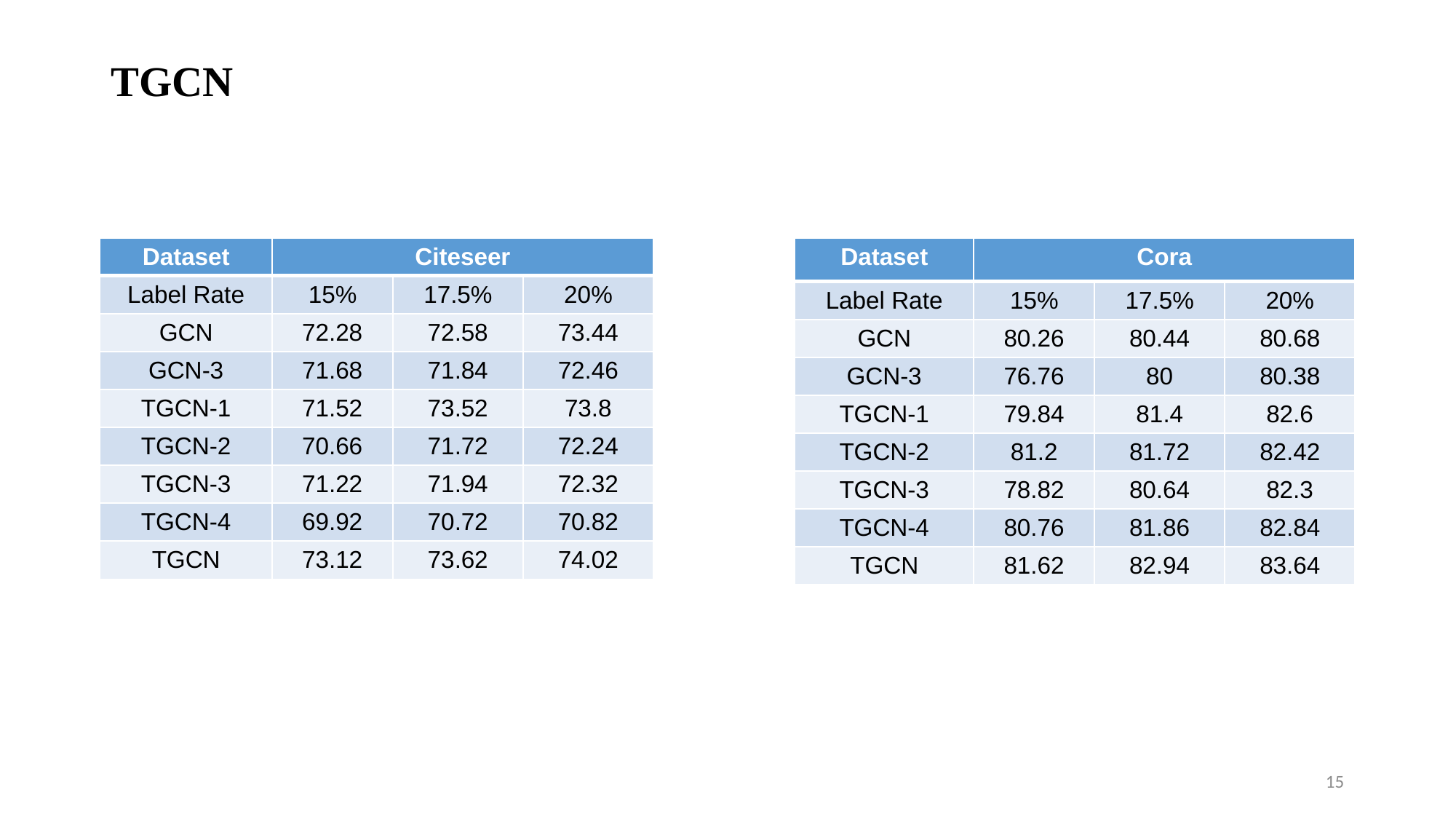

# TGCN
| Dataset | Citeseer |  |  |
| --- | --- | --- | --- |
| Label Rate | 15% | 17.5% | 20% |
| GCN | 72.28 | 72.58 | 73.44 |
| GCN-3 | 71.68 | 71.84 | 72.46 |
| TGCN-1 | 71.52 | 73.52 | 73.8 |
| TGCN-2 | 70.66 | 71.72 | 72.24 |
| TGCN-3 | 71.22 | 71.94 | 72.32 |
| TGCN-4 | 69.92 | 70.72 | 70.82 |
| TGCN | 73.12 | 73.62 | 74.02 |
| Dataset | Cora |  |  |
| --- | --- | --- | --- |
| Label Rate | 15% | 17.5% | 20% |
| GCN | 80.26 | 80.44 | 80.68 |
| GCN-3 | 76.76 | 80 | 80.38 |
| TGCN-1 | 79.84 | 81.4 | 82.6 |
| TGCN-2 | 81.2 | 81.72 | 82.42 |
| TGCN-3 | 78.82 | 80.64 | 82.3 |
| TGCN-4 | 80.76 | 81.86 | 82.84 |
| TGCN | 81.62 | 82.94 | 83.64 |
15